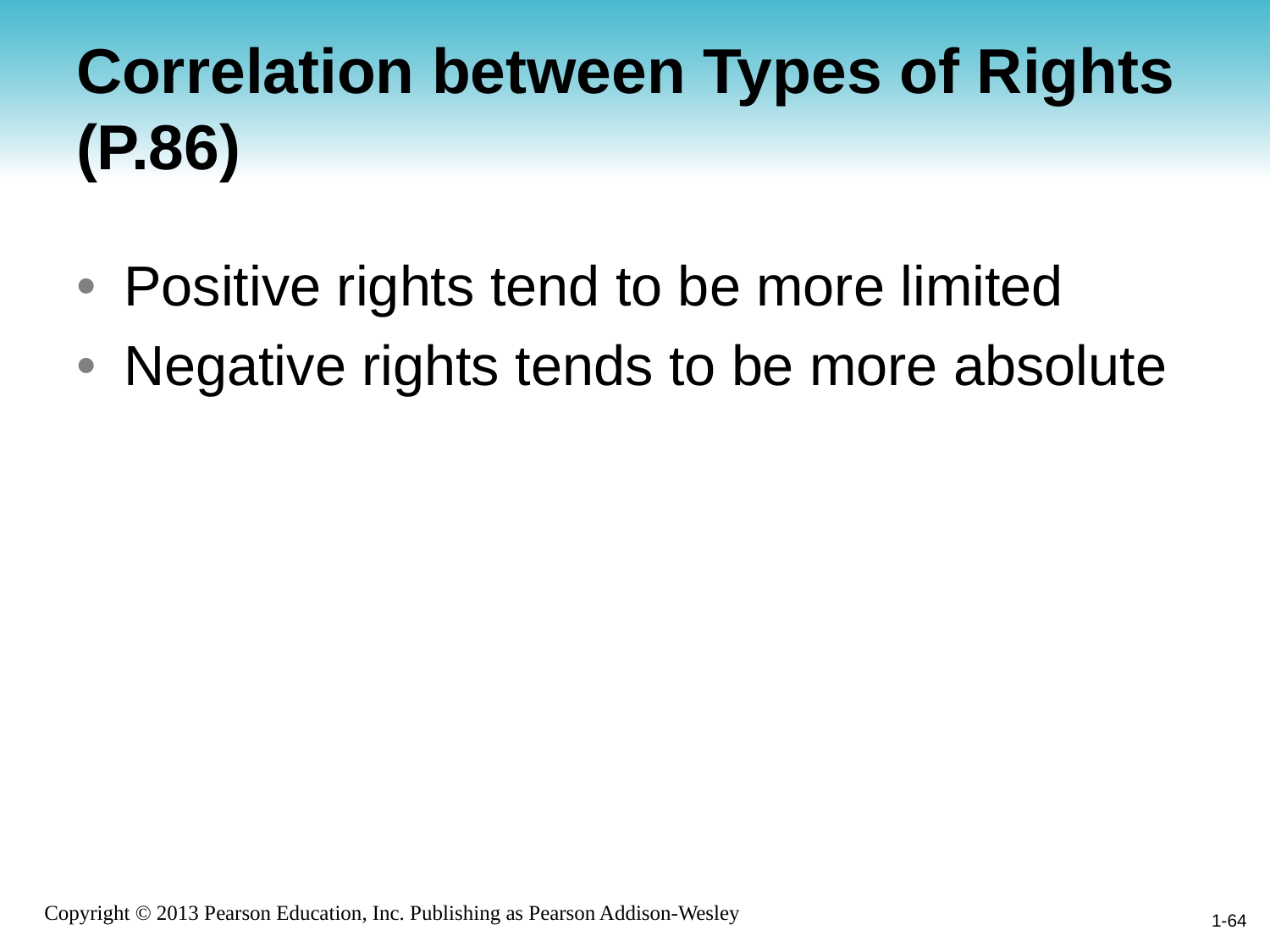

# Correlation between Types of Rights (P.86)
Positive rights tend to be more limited
Negative rights tends to be more absolute
1-64